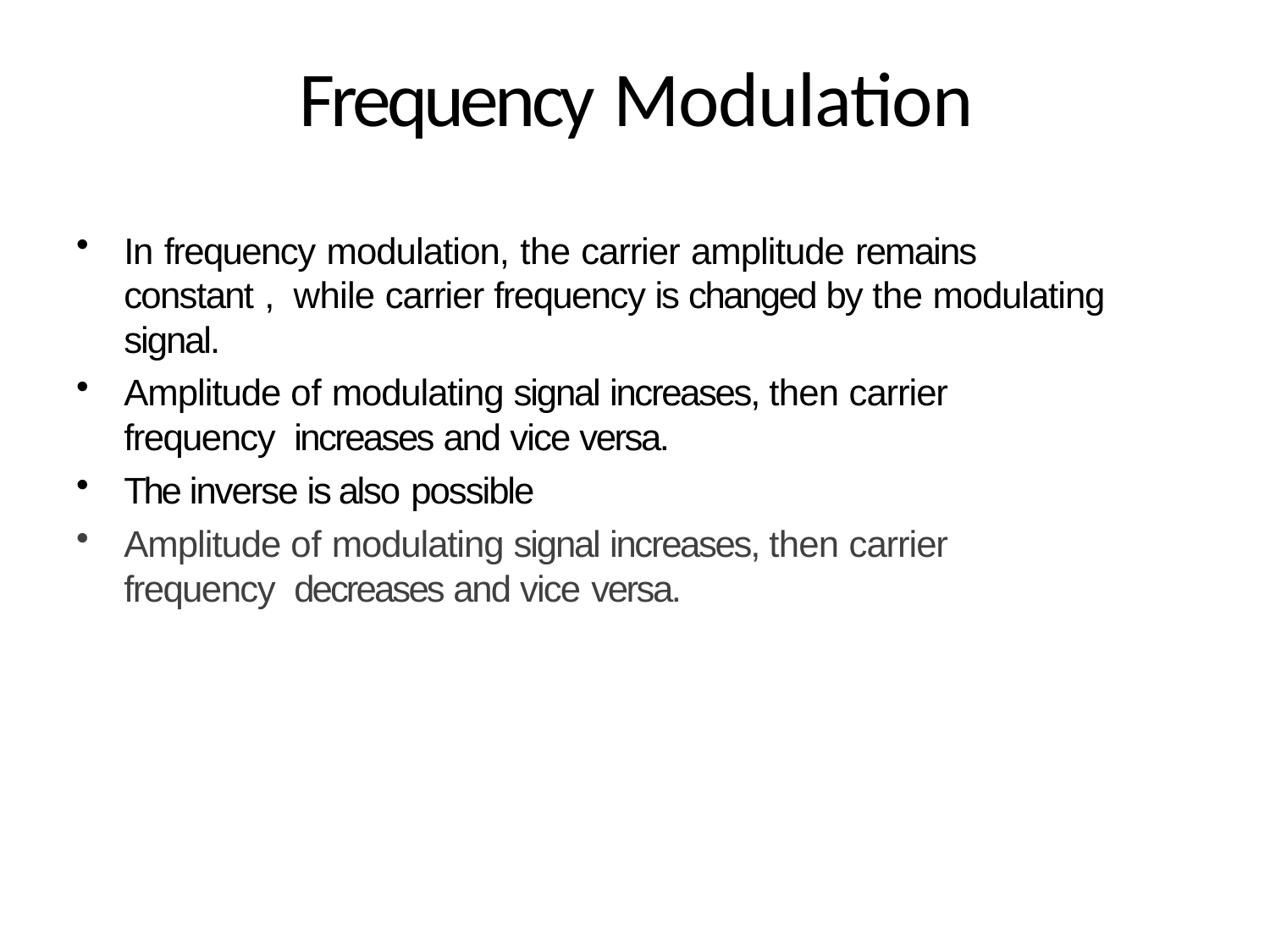

# Frequency Modulation
In frequency modulation, the carrier amplitude remains constant ,  while carrier frequency is changed by the modulating signal.
Amplitude of modulating signal increases, then carrier frequency  increases and vice versa.
The inverse is also possible
Amplitude of modulating signal increases, then carrier frequency  decreases and vice versa.